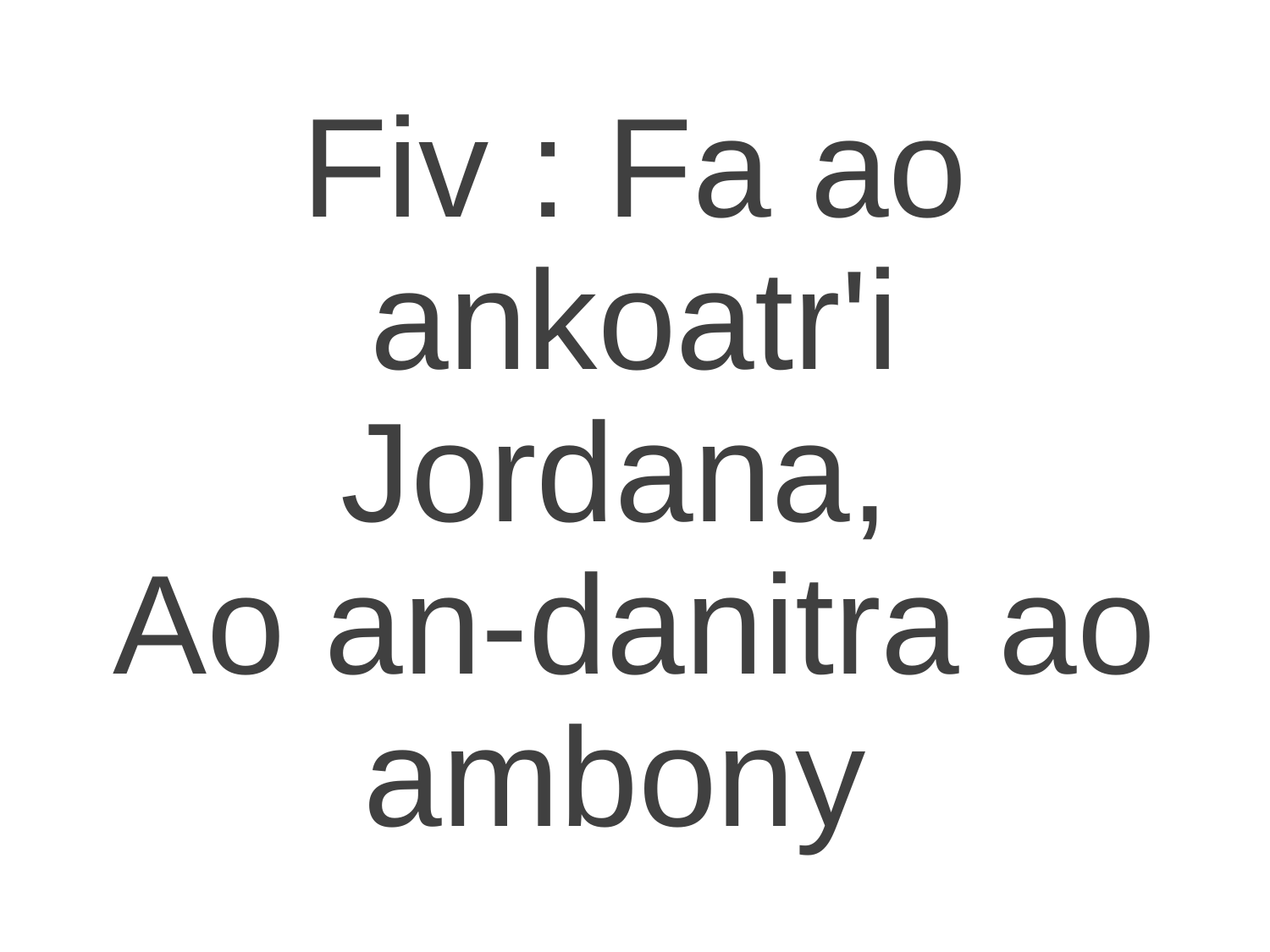

Fiv : Fa ao ankoatr'i Jordana,
Ao an-danitra ao ambony